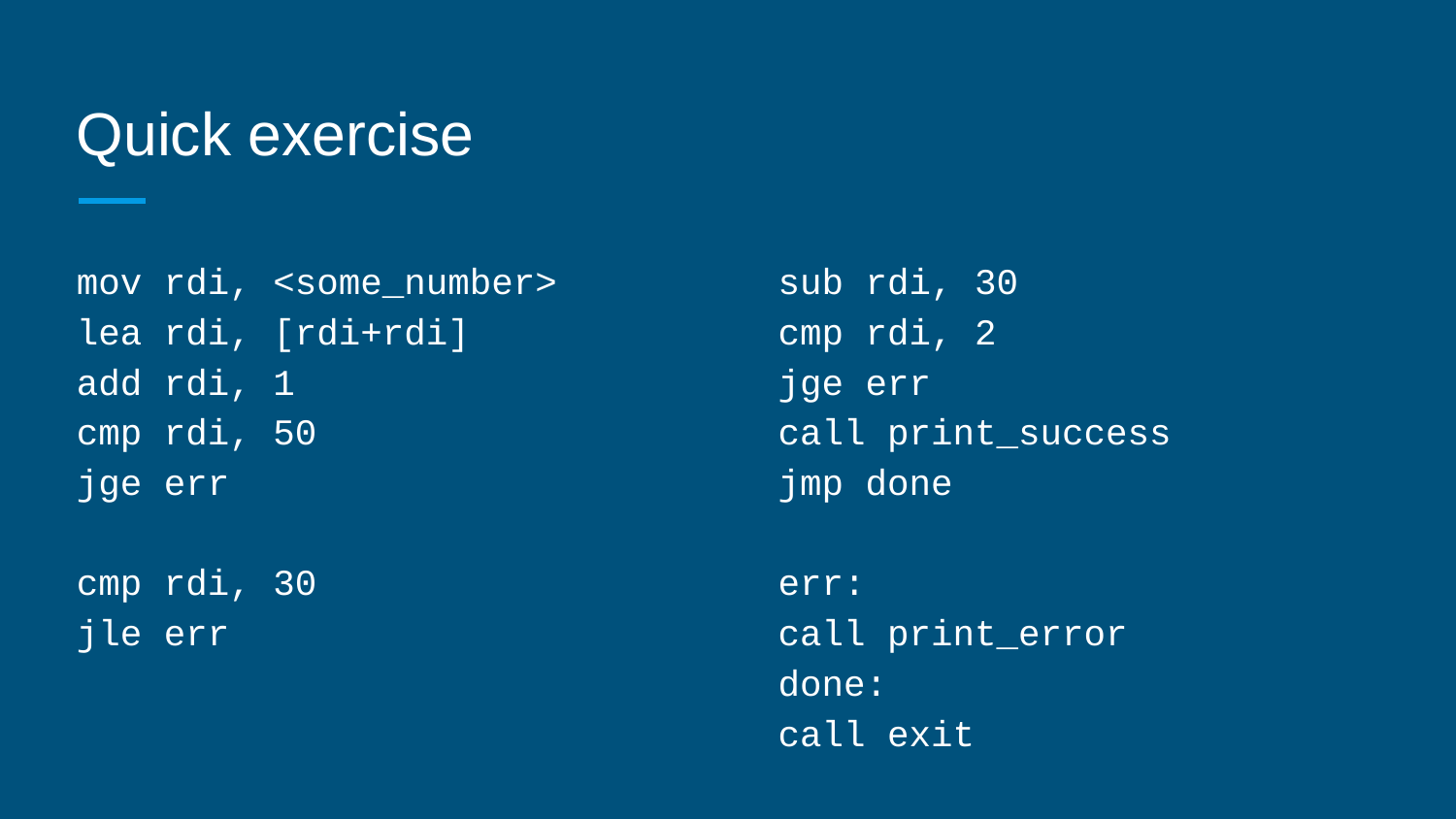

# Quick exercise
mov rdi, <some_number>
lea rdi, [rdi+rdi]
add rdi, 1
cmp rdi, 50
jge err

cmp rdi, 30
jle err

sub rdi, 30
cmp rdi, 2
jge err
call print_success
jmp done

err:
call print_error
done:
call exit